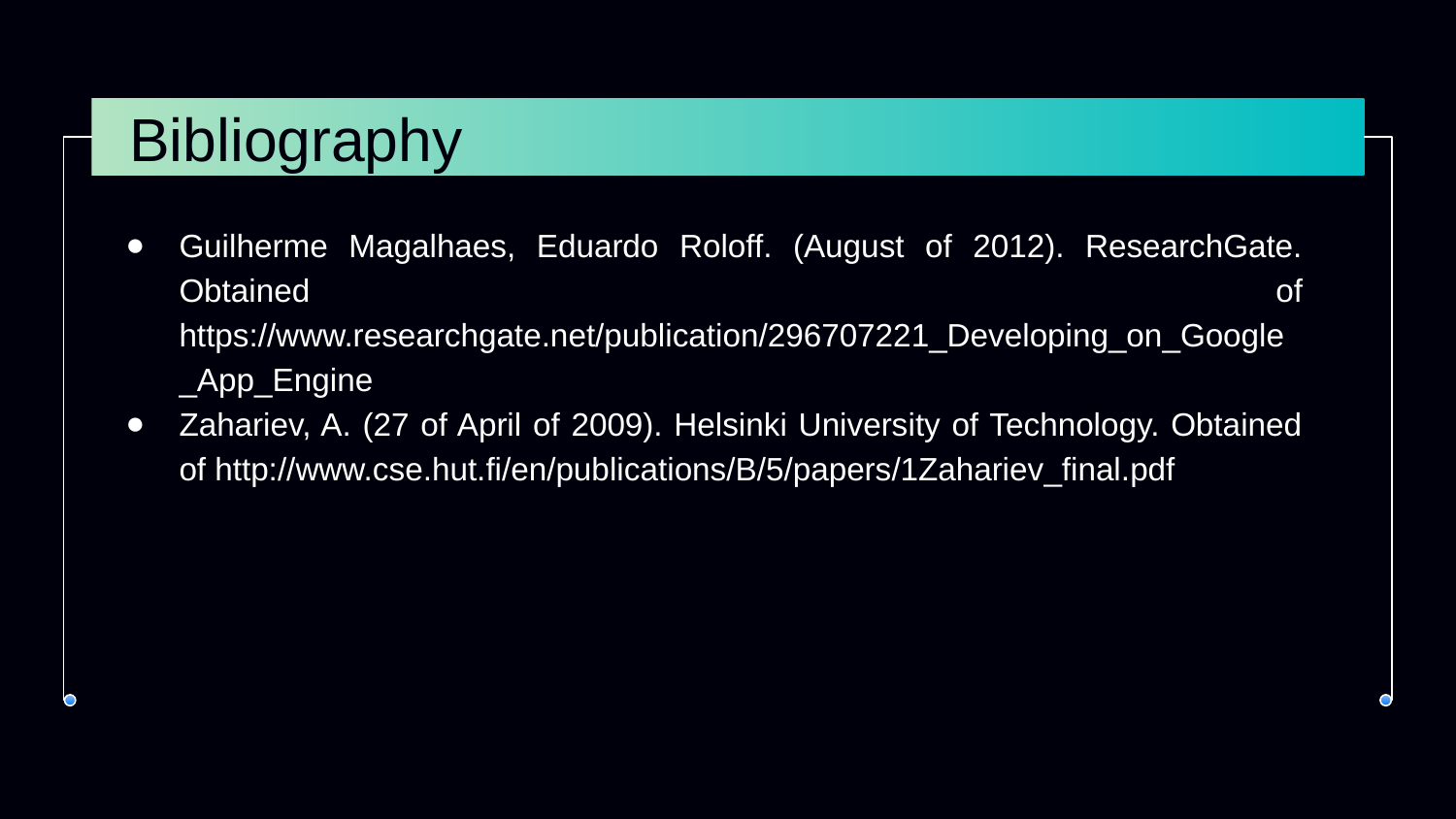

# Bibliography

Guilherme Magalhaes, Eduardo Roloff. (August of 2012). ResearchGate. Obtained  of https://www.researchgate.net/publication/296707221_Developing_on_Google_App_Engine
Zahariev, A. (27 of April of 2009). Helsinki University of Technology. Obtained of http://www.cse.hut.fi/en/publications/B/5/papers/1Zahariev_final.pdf